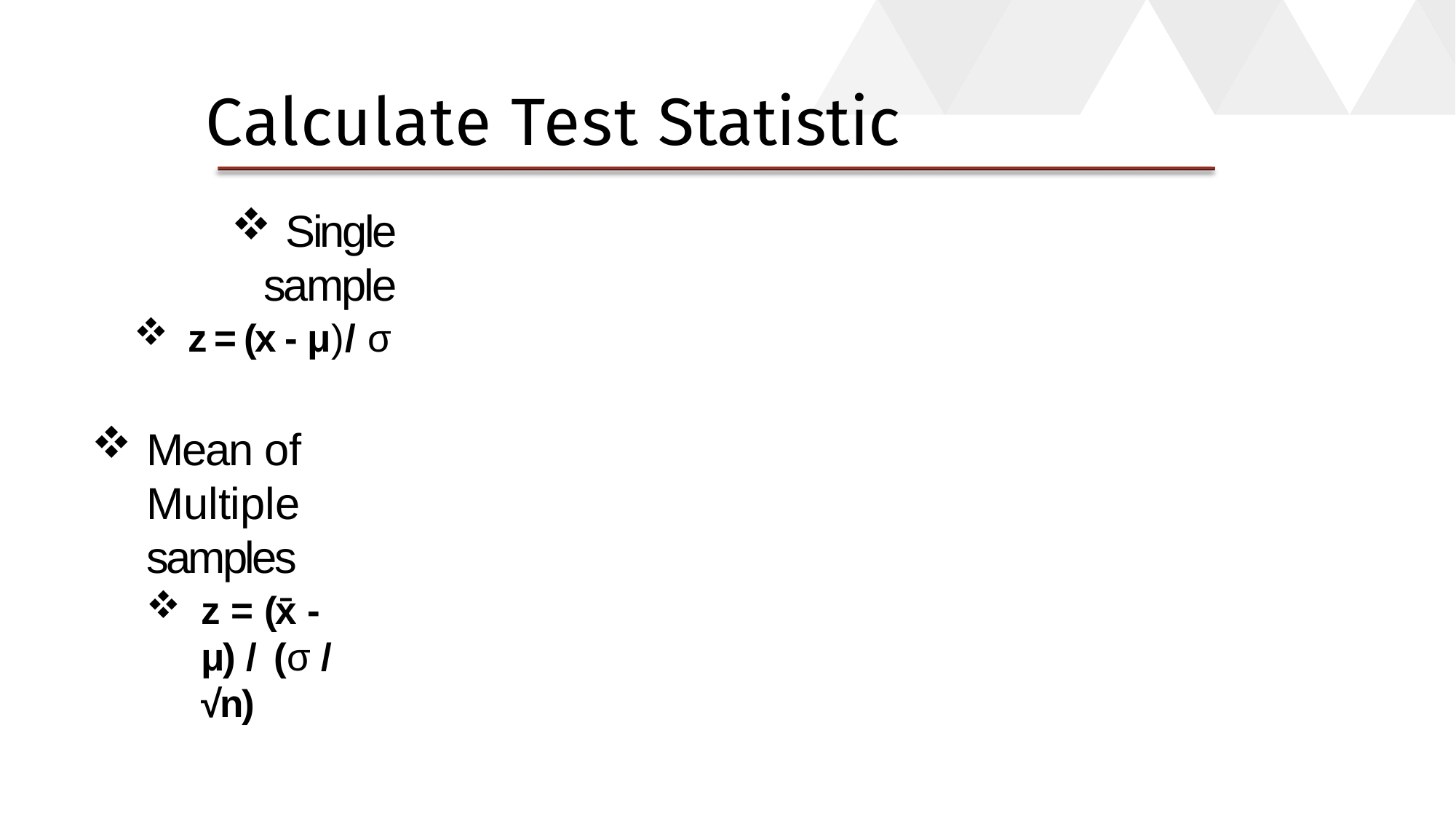

# Calculate Test Statistic
Single sample
z = (x - μ)/ σ

Mean of Multiple samples
z = (x̄ - μ) / (σ / √n)